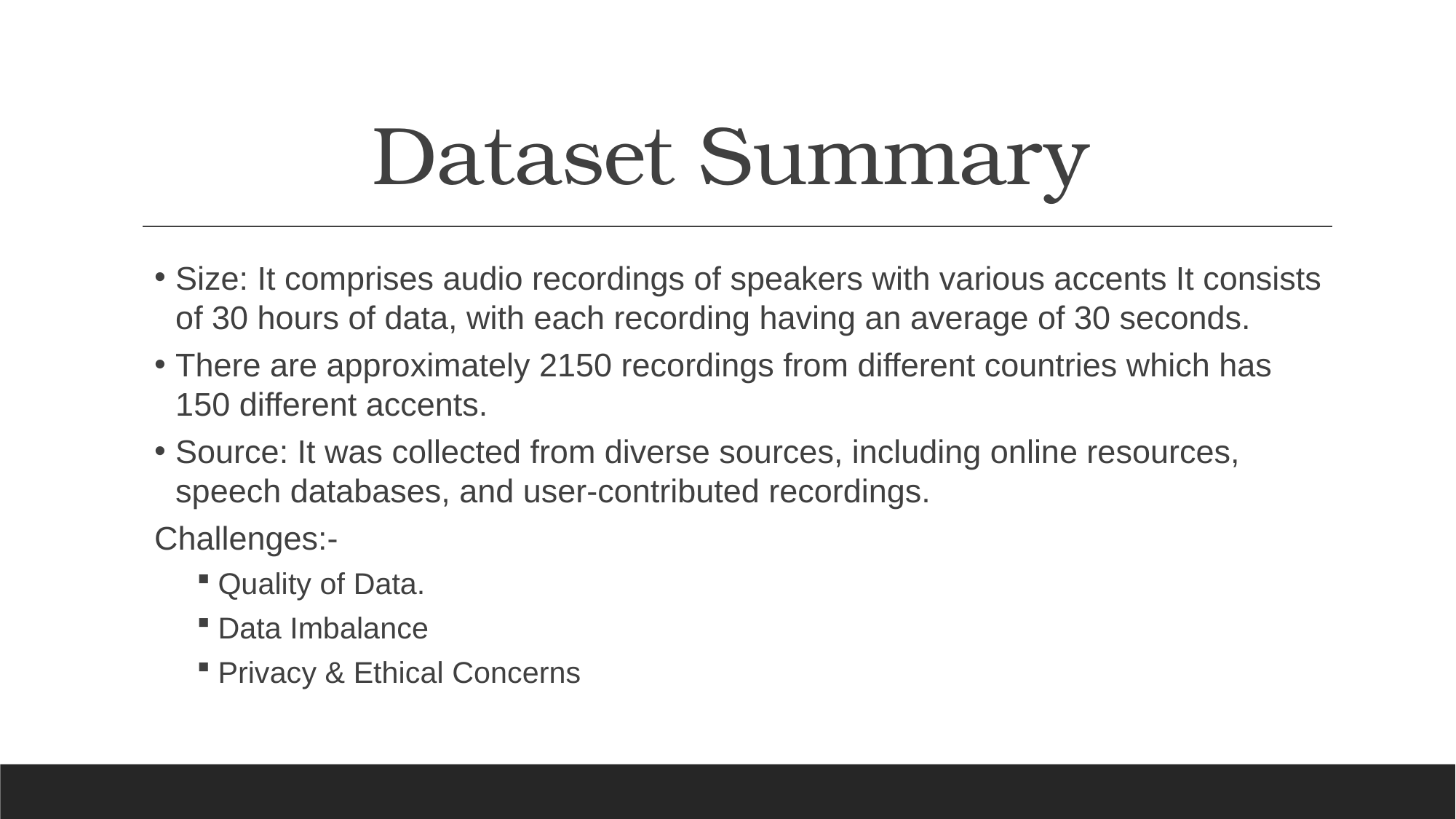

# Dataset Summary
Size: It comprises audio recordings of speakers with various accents It consists of 30 hours of data, with each recording having an average of 30 seconds.
There are approximately 2150 recordings from different countries which has 150 different accents.
Source: It was collected from diverse sources, including online resources, speech databases, and user-contributed recordings.
Challenges:-
Quality of Data.
Data Imbalance
Privacy & Ethical Concerns